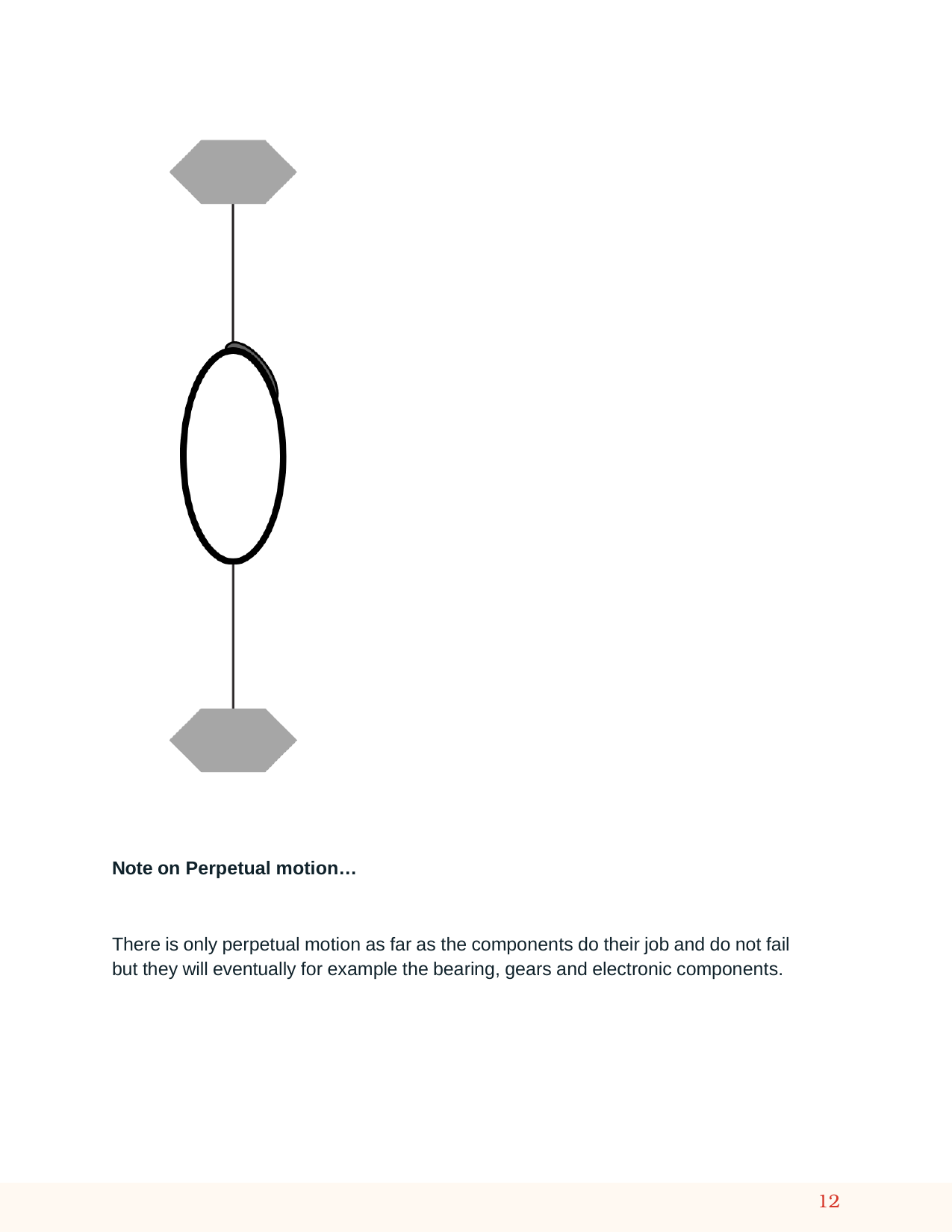

Note on Perpetual motion…

There is only perpetual motion as far as the components do their job and do not fail but they will eventually for example the bearing, gears and electronic components.
12